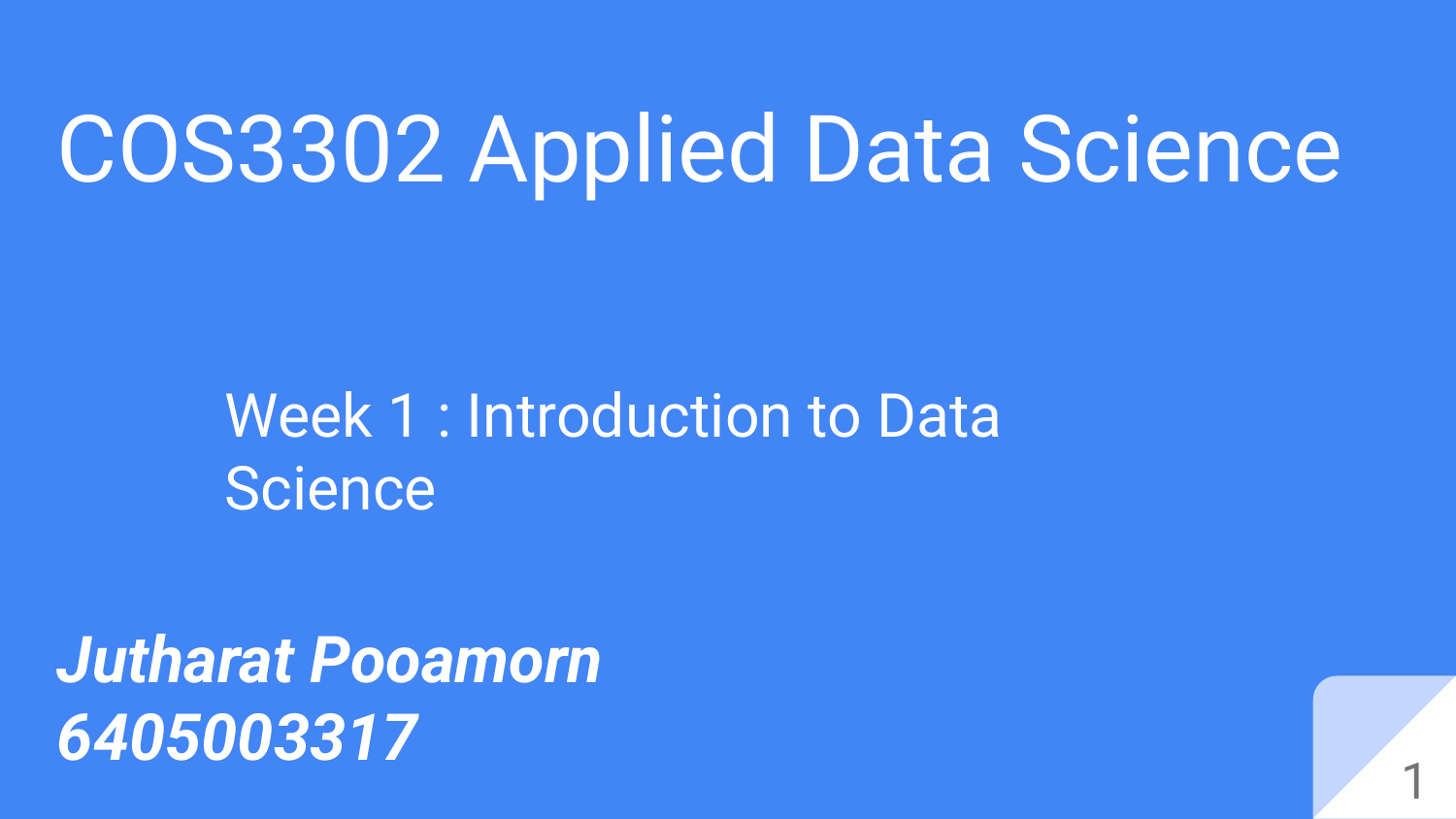

# COS3302 Applied Data Science
Week 1 : Introduction to Data Science

Jutharat Pooamorn
6405003317

1